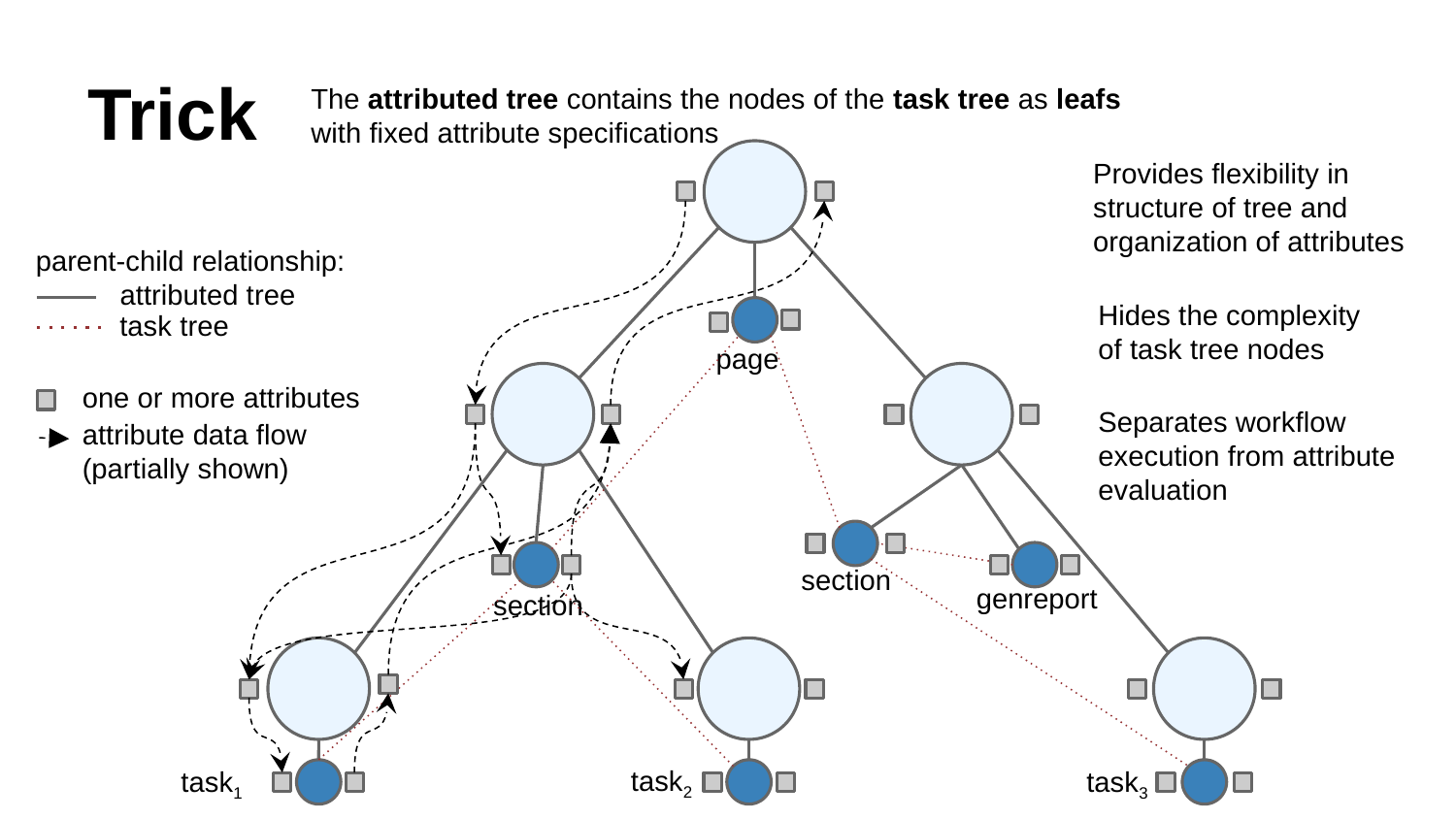

# Trick
The attributed tree contains the nodes of the task tree as leafs with fixed attribute specifications

Provides flexibility in structure of tree and organization of attributes

parent-child relationship:
attributed tree
Hides the complexity of task tree nodes
task tree

page

one or more attributes
Separates workflow execution from attribute evaluation

attribute data flow
(partially shown)

section

genreport
section

task2
task1
task3